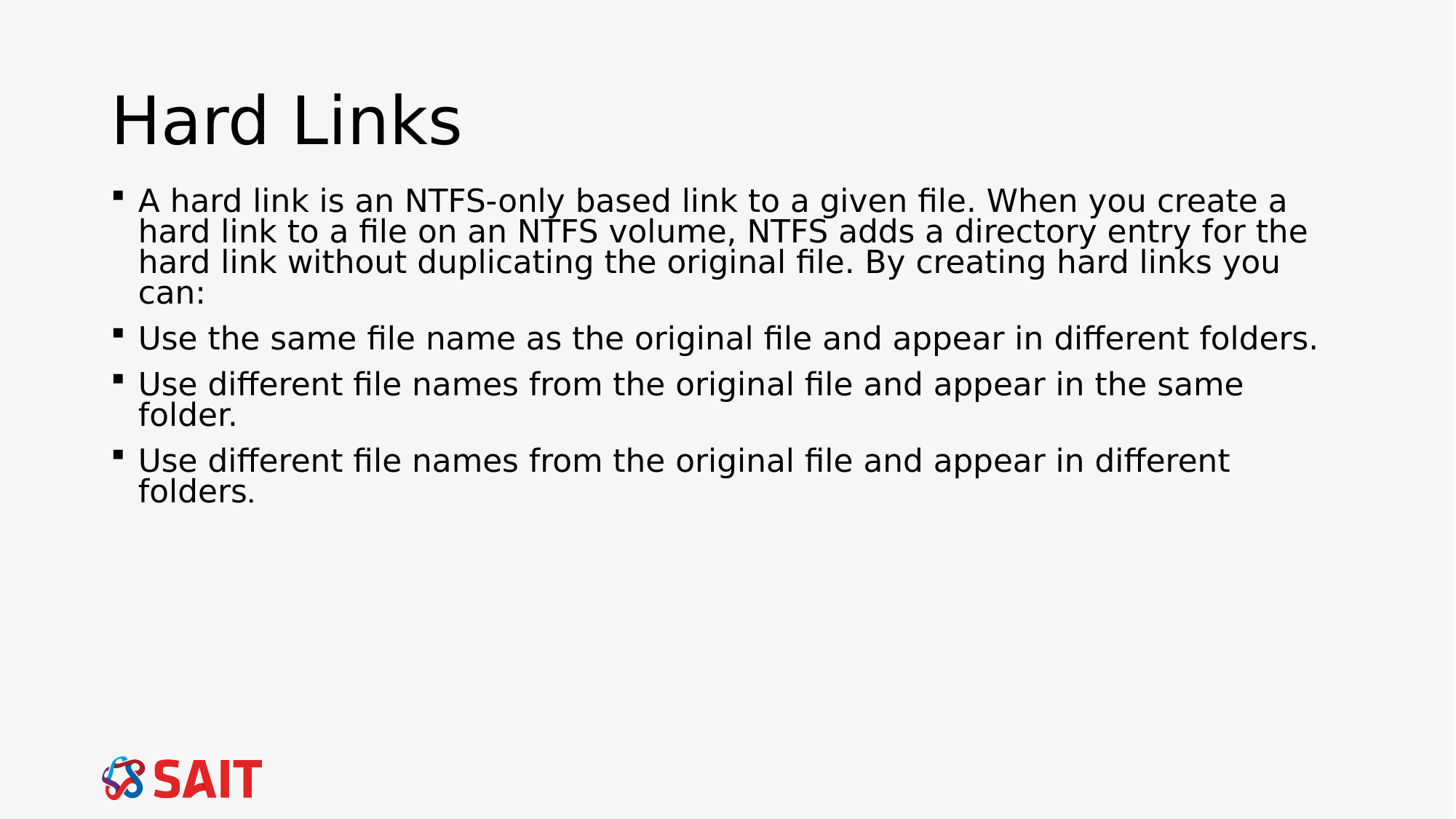

# Hard Links
A hard link is an NTFS-only based link to a given file. When you create a hard link to a file on an NTFS volume, NTFS adds a directory entry for the hard link without duplicating the original file. By creating hard links you can:
Use the same file name as the original file and appear in different folders.
Use different file names from the original file and appear in the same folder.
Use different file names from the original file and appear in different folders.